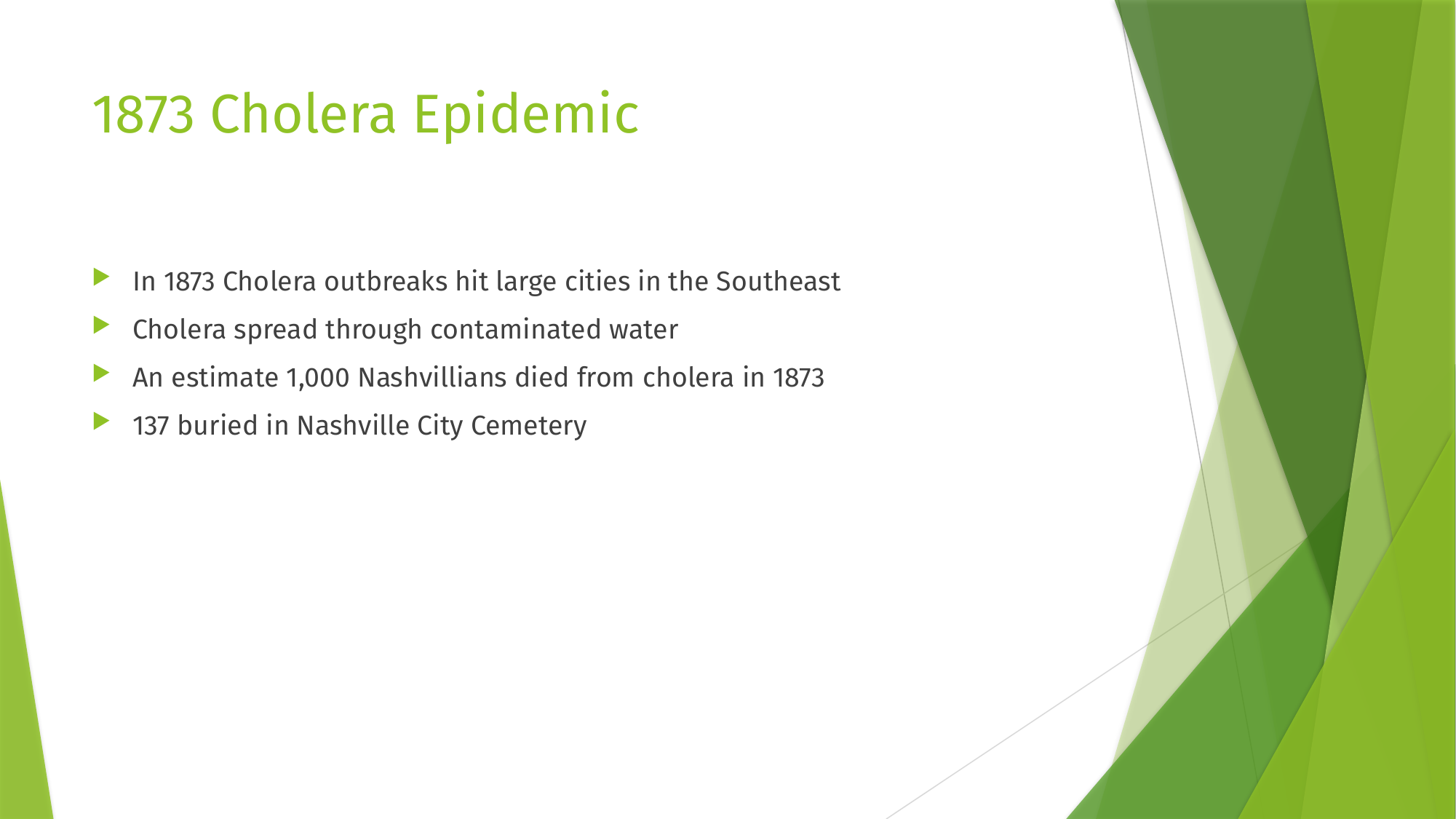

# 1873 Cholera Epidemic
In 1873 Cholera outbreaks hit large cities in the Southeast
Cholera spread through contaminated water
An estimate 1,000 Nashvillians died from cholera in 1873
137 buried in Nashville City Cemetery